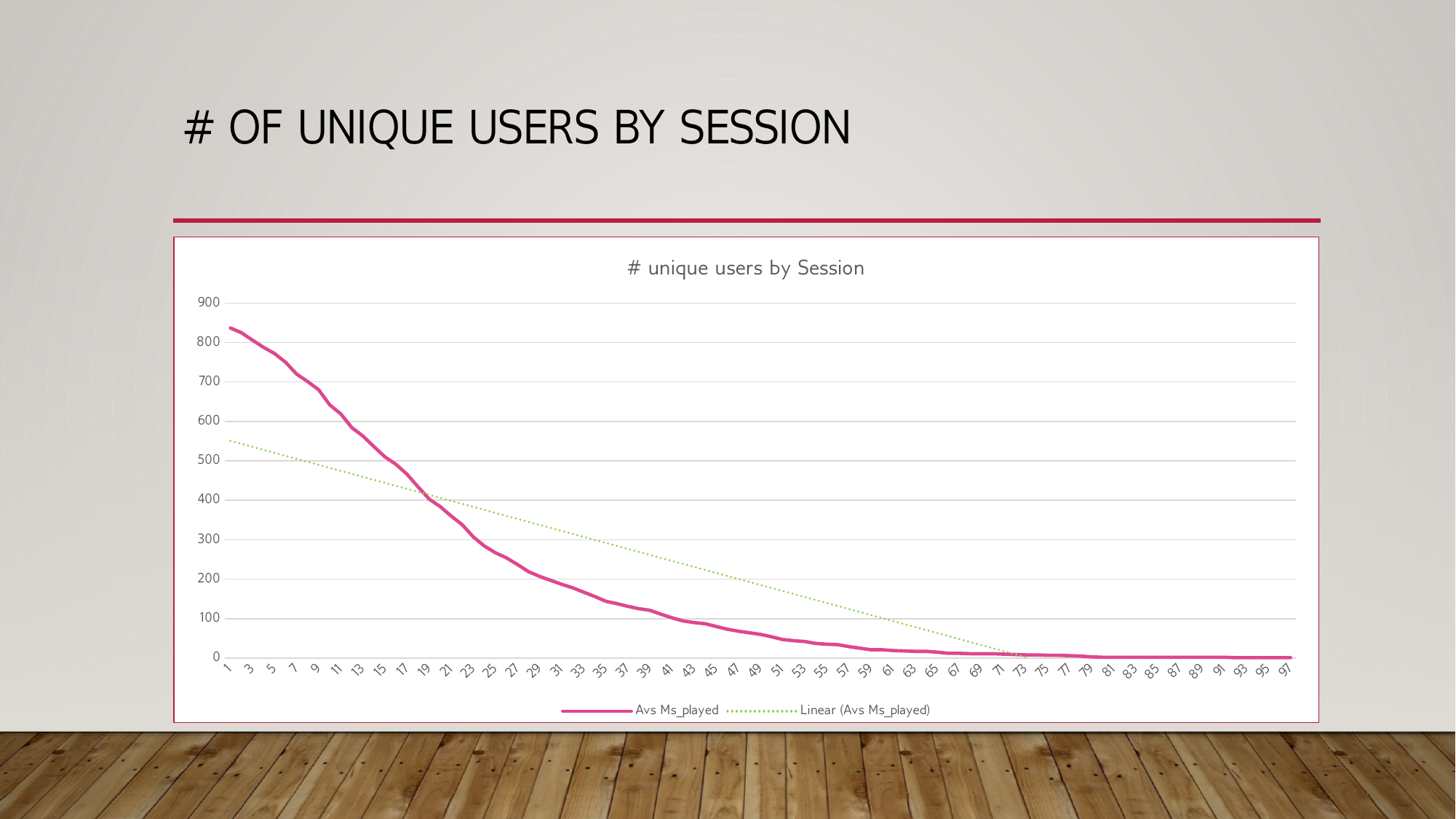

# # of unique users by session

### Chart: # unique users by Session

| Category | Avs Ms_played |
|---|---|